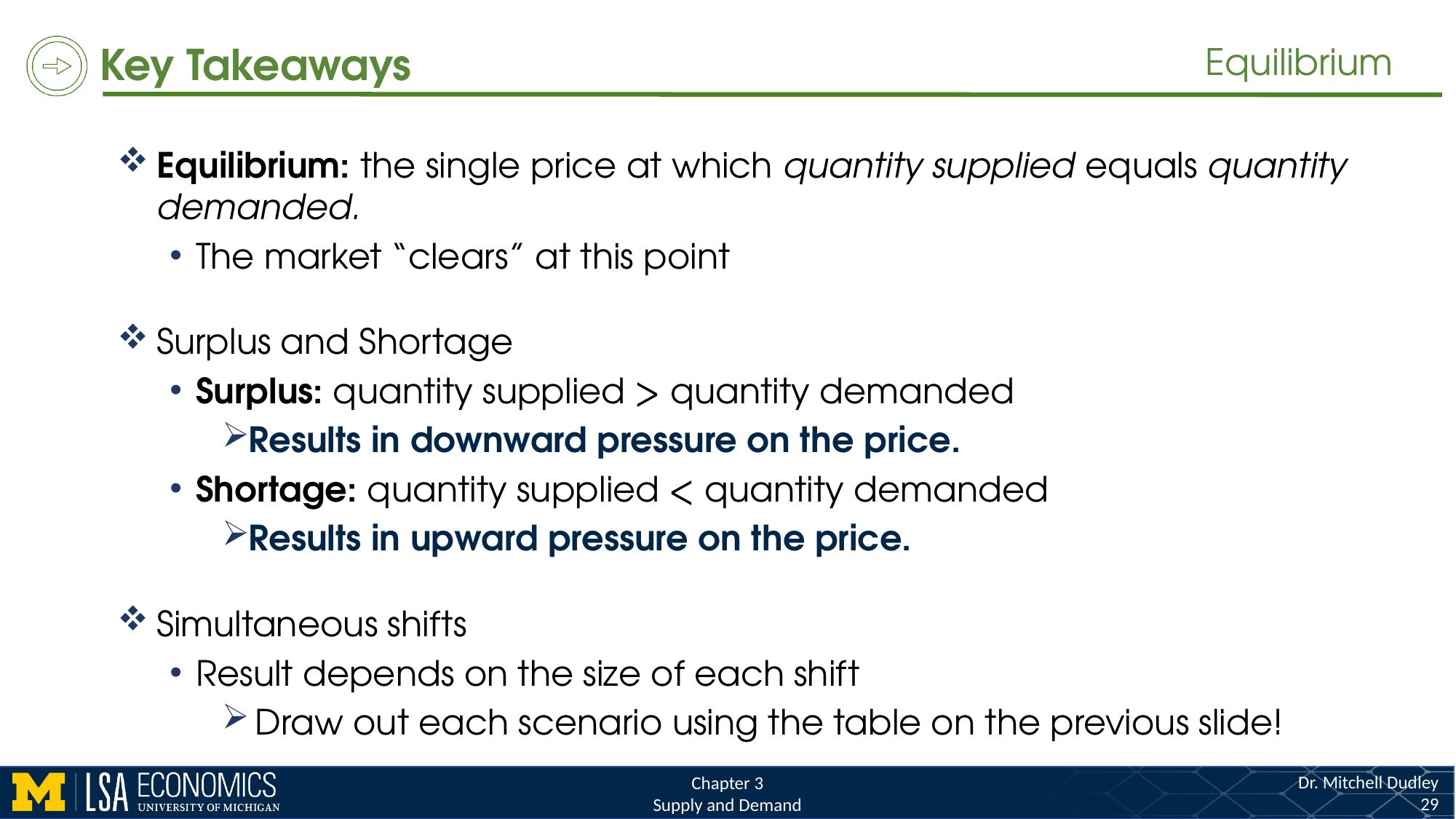

Equilibrium
Equilibrium: the single price at which quantity supplied equals quantity demanded.
The market “clears” at this point
Surplus and Shortage
Surplus: quantity supplied > quantity demanded
Results in downward pressure on the price.
Shortage: quantity supplied < quantity demanded
Results in upward pressure on the price.
Simultaneous shifts
Result depends on the size of each shift
Draw out each scenario using the table on the previous slide!